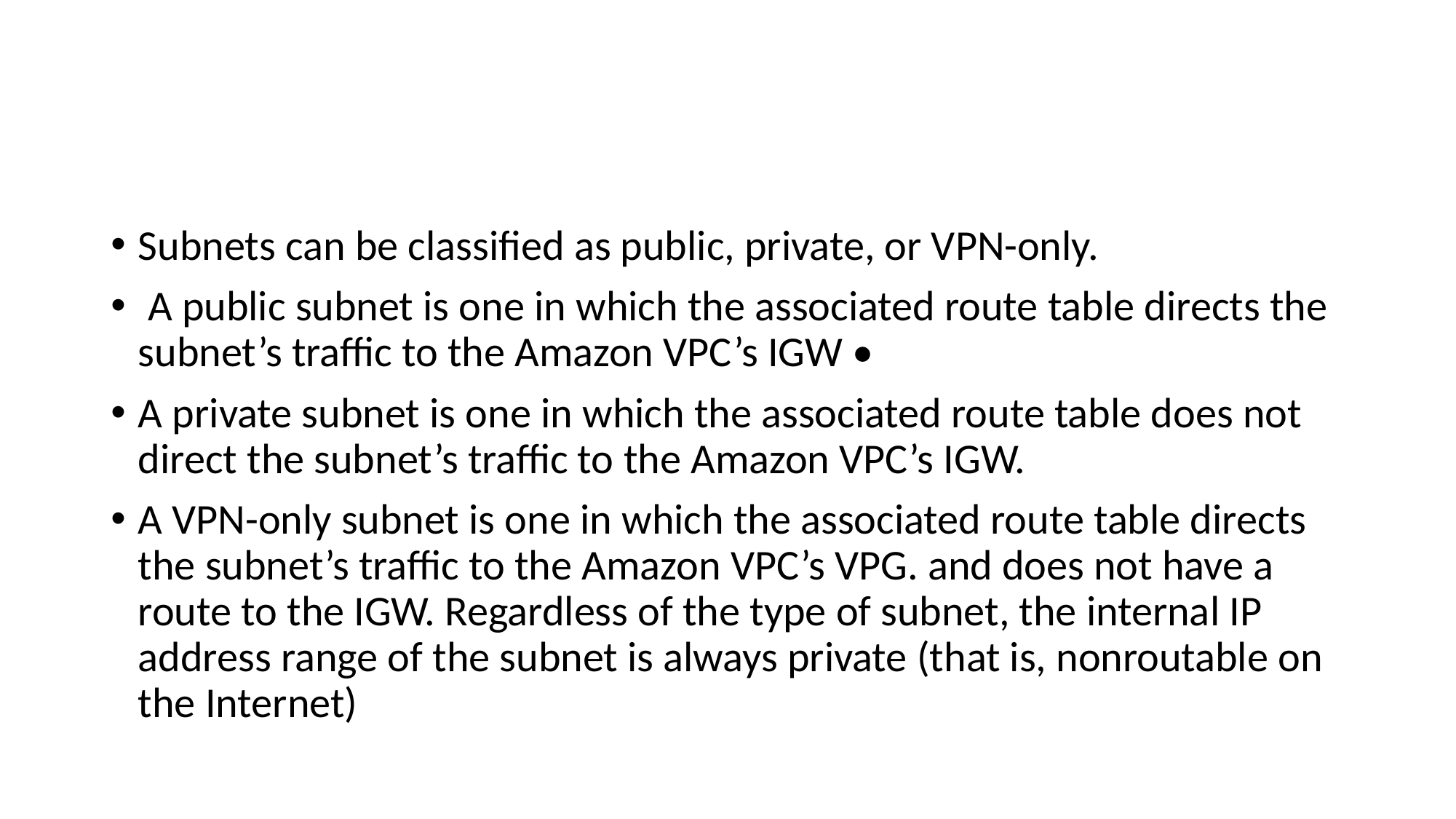

Subnets can be classified as public, private, or VPN-only.
 A public subnet is one in which the associated route table directs the subnet’s traffic to the Amazon VPC’s IGW •
A private subnet is one in which the associated route table does not direct the subnet’s traffic to the Amazon VPC’s IGW.
A VPN-only subnet is one in which the associated route table directs the subnet’s traffic to the Amazon VPC’s VPG. and does not have a route to the IGW. Regardless of the type of subnet, the internal IP address range of the subnet is always private (that is, nonroutable on the Internet)